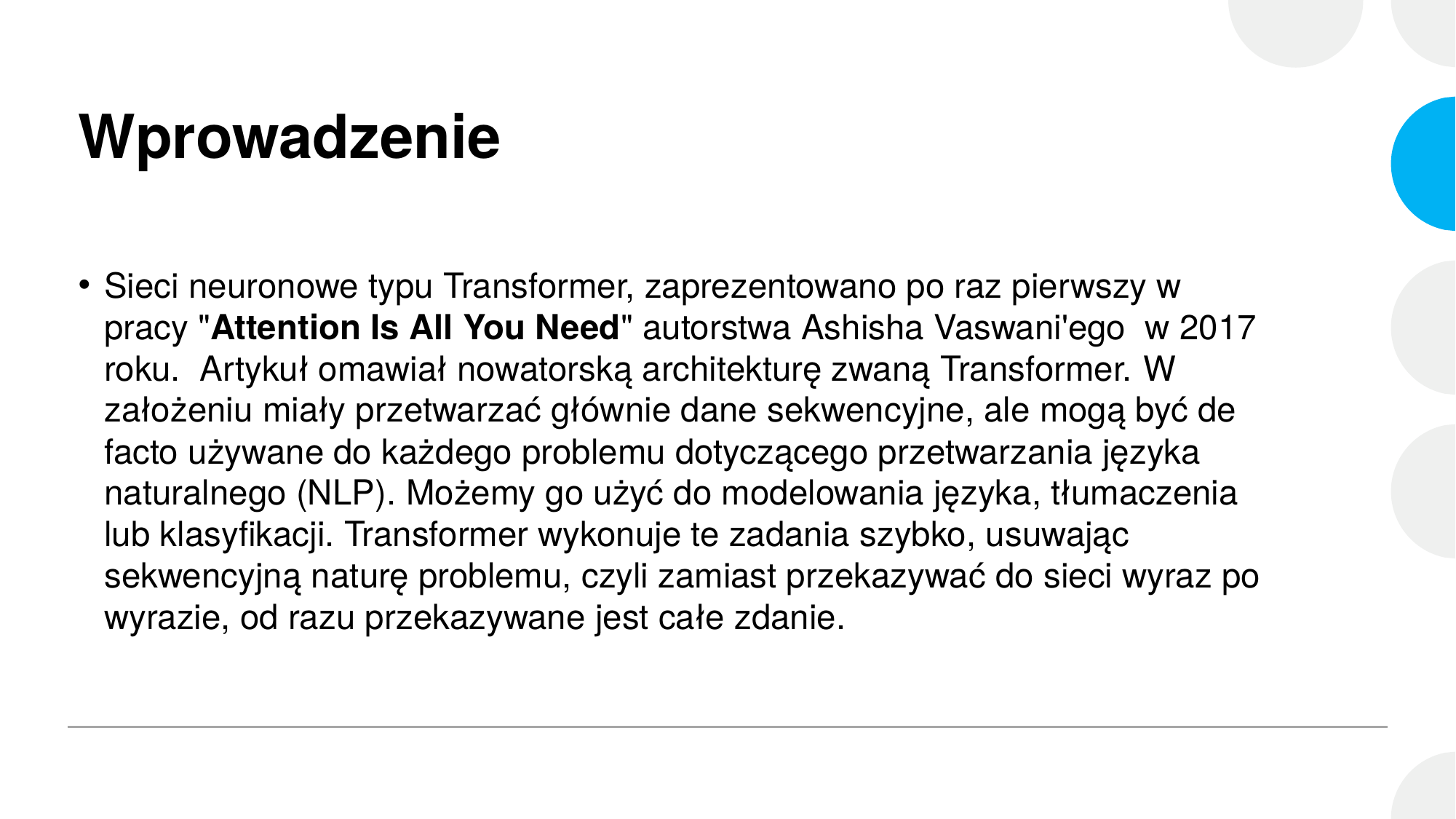

# Wprowadzenie
Sieci neuronowe typu Transformer, zaprezentowano po raz pierwszy w pracy "Attention Is All You Need" autorstwa Ashisha Vaswani'ego  w 2017 roku.  Artykuł omawiał nowatorską architekturę zwaną Transformer. W założeniu miały przetwarzać głównie dane sekwencyjne, ale mogą być de facto używane do każdego problemu dotyczącego przetwarzania języka naturalnego (NLP). Możemy go użyć do modelowania języka, tłumaczenia lub klasyfikacji. Transformer wykonuje te zadania szybko, usuwając sekwencyjną naturę problemu, czyli zamiast przekazywać do sieci wyraz po wyrazie, od razu przekazywane jest całe zdanie.